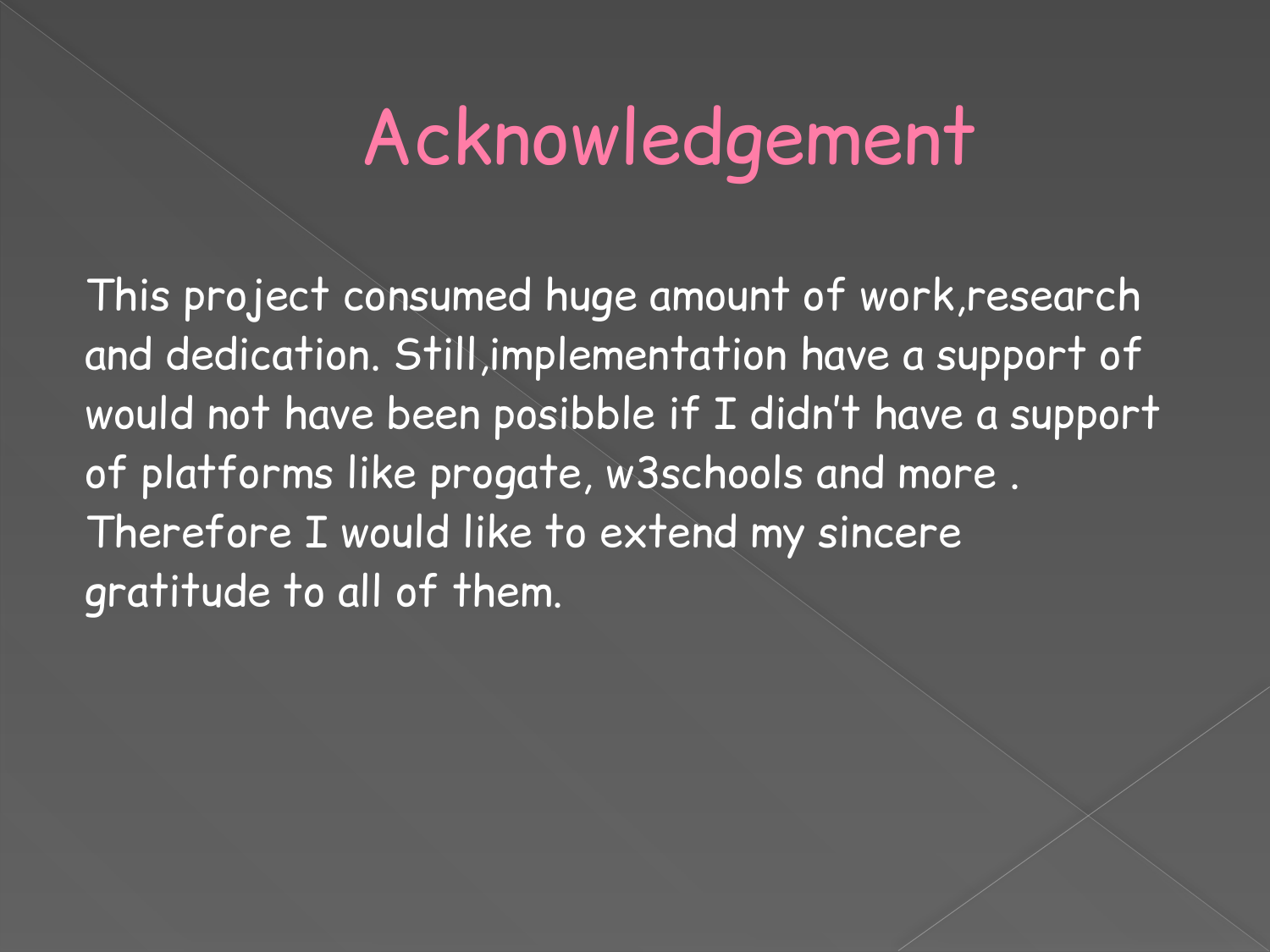

# Acknowledgement
This project consumed huge amount of work,research
and dedication. Still,implementation have a support of
would not have been posibble if I didn’t have a support
of platforms like progate, w3schools and more .
Therefore I would like to extend my sincere
gratitude to all of them.